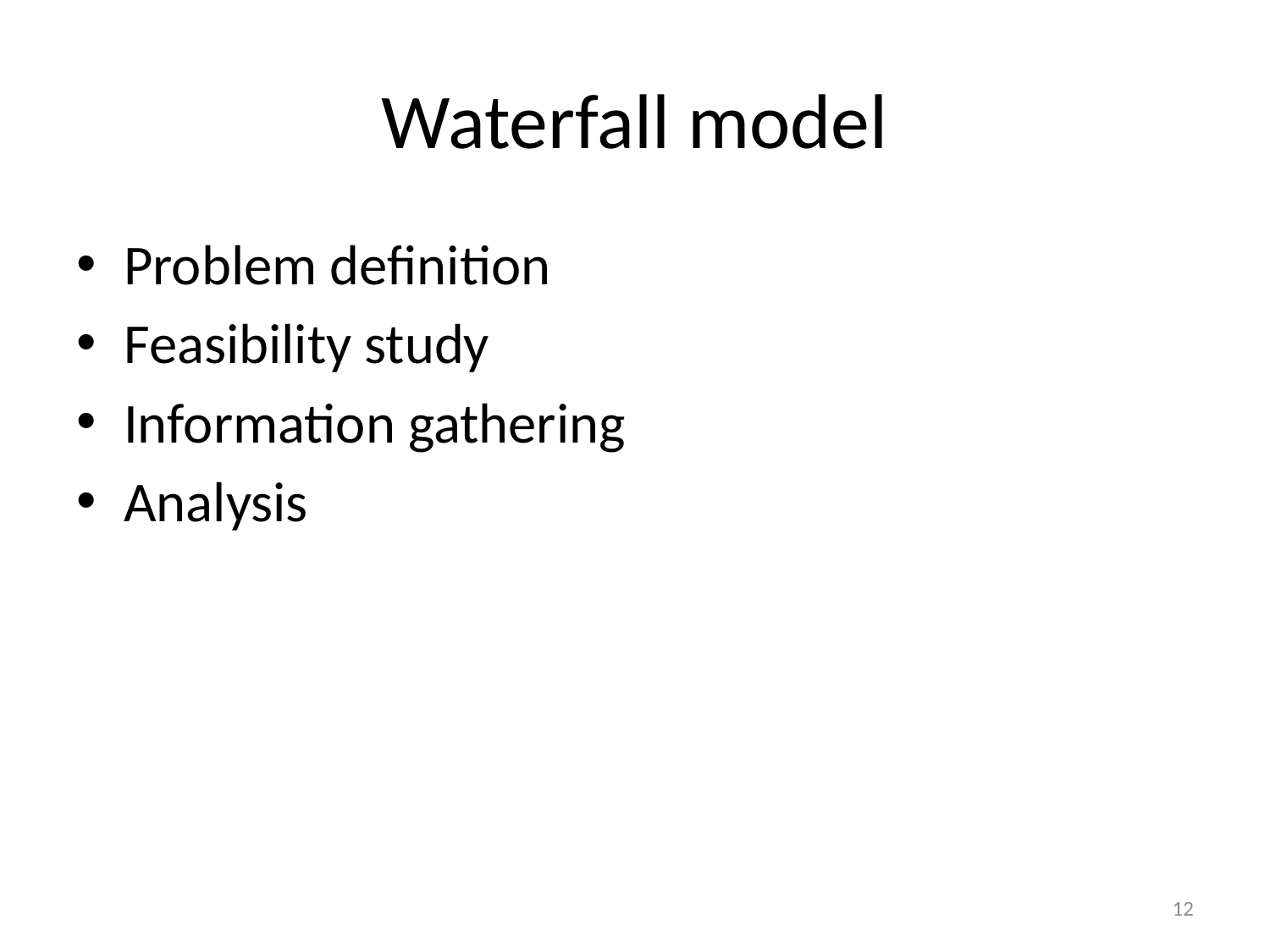

# Waterfall model
Problem definition
Feasibility study
Information gathering
Analysis
12